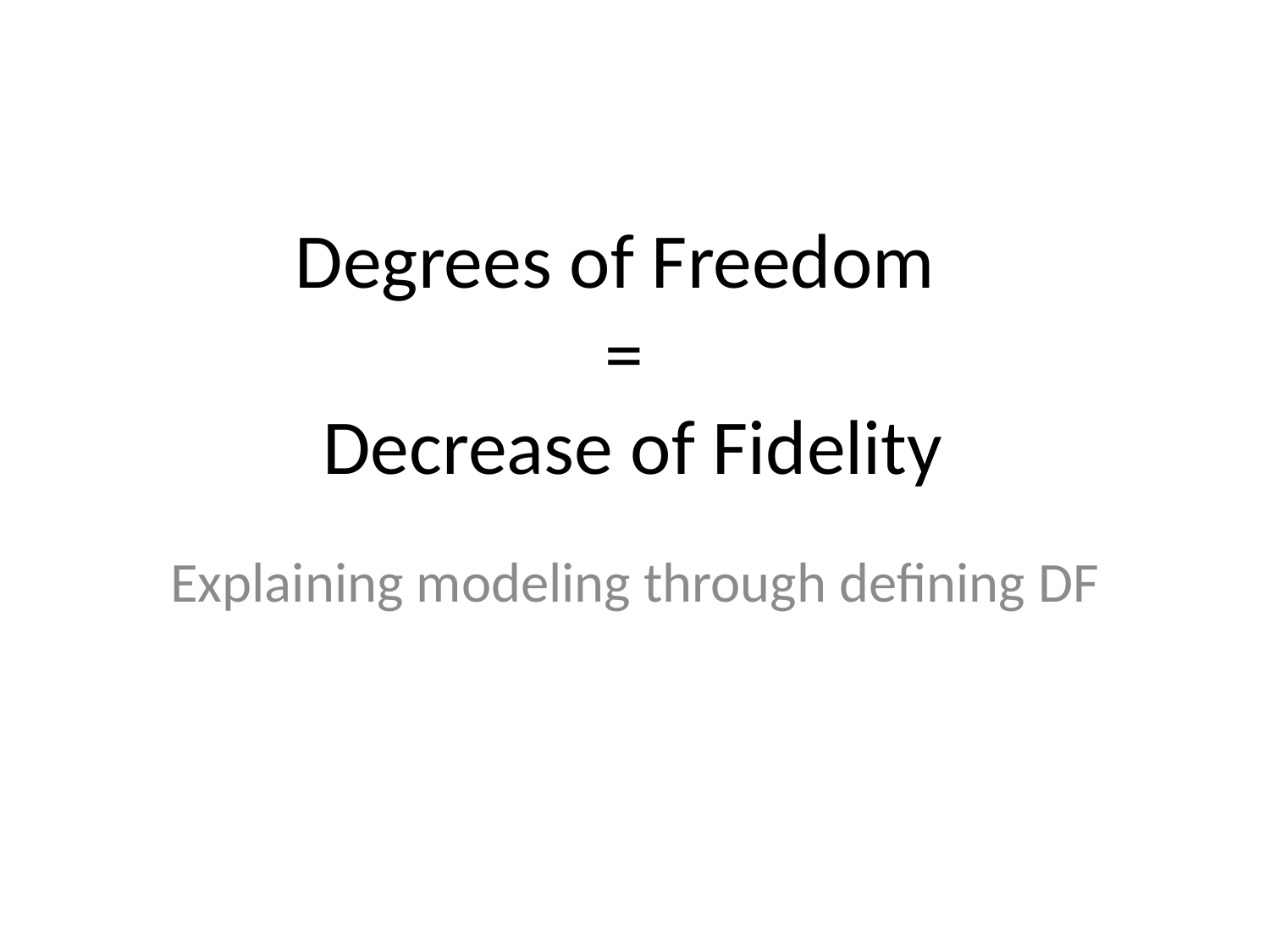

# Degrees of Freedom = Decrease of Fidelity
Explaining modeling through defining DF